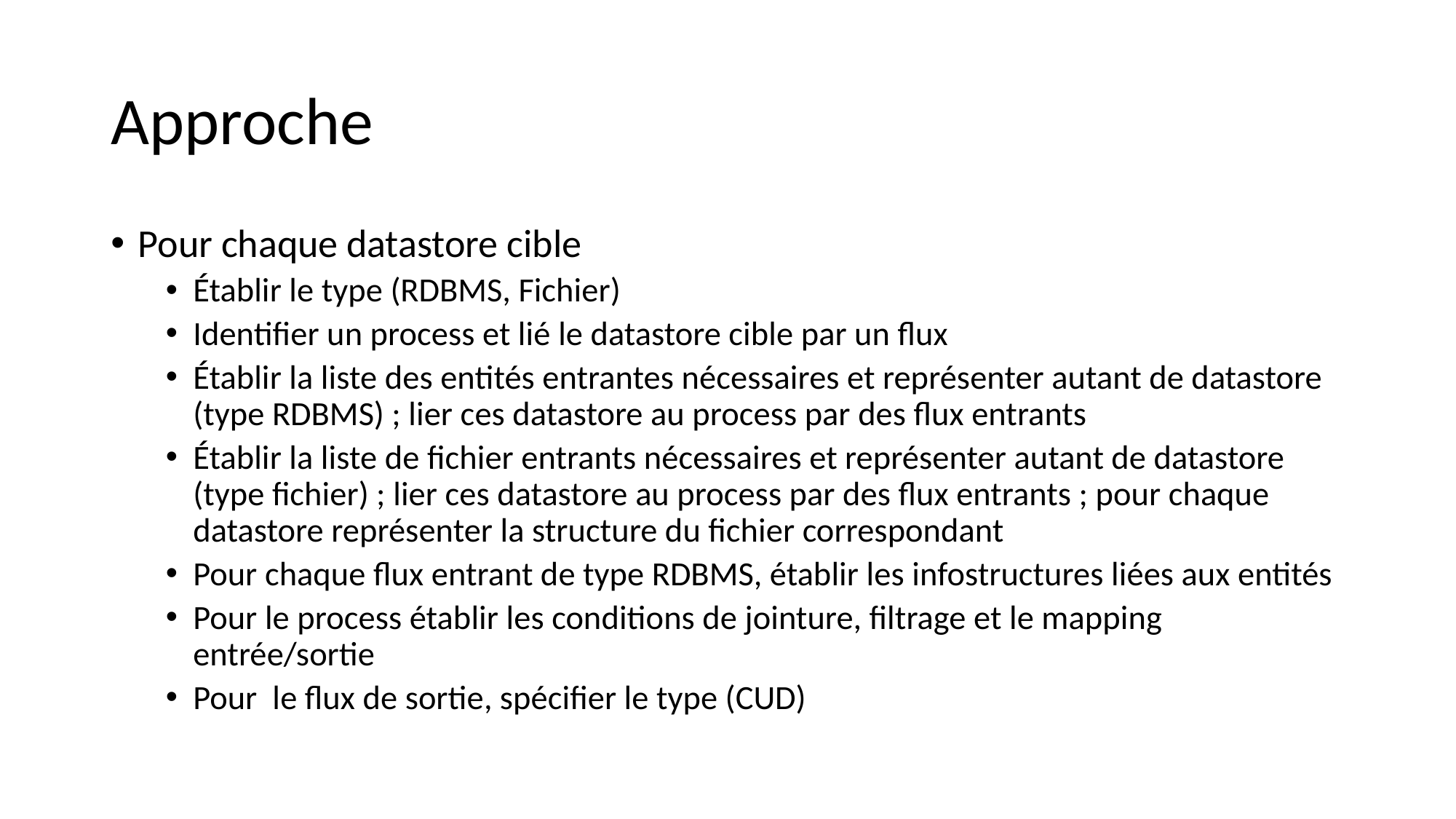

# Approche
Pour chaque datastore cible
Établir le type (RDBMS, Fichier)
Identifier un process et lié le datastore cible par un flux
Établir la liste des entités entrantes nécessaires et représenter autant de datastore (type RDBMS) ; lier ces datastore au process par des flux entrants
Établir la liste de fichier entrants nécessaires et représenter autant de datastore (type fichier) ; lier ces datastore au process par des flux entrants ; pour chaque datastore représenter la structure du fichier correspondant
Pour chaque flux entrant de type RDBMS, établir les infostructures liées aux entités
Pour le process établir les conditions de jointure, filtrage et le mapping entrée/sortie
Pour  le flux de sortie, spécifier le type (CUD)